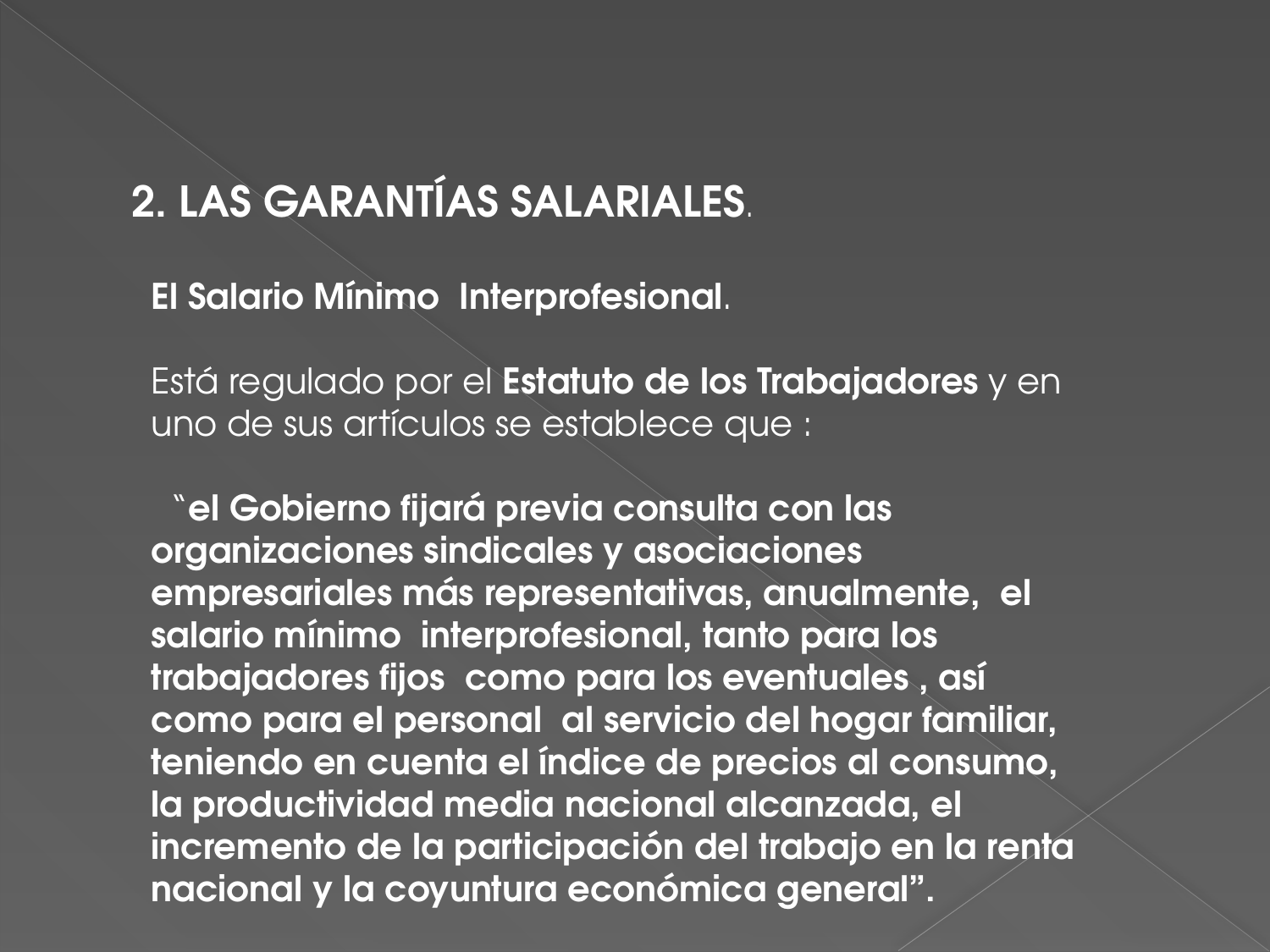

2. LAS GARANTÍAS SALARIALES.
El Salario Mínimo  Interprofesional.

Está regulado por el Estatuto de los Trabajadores y en uno de sus artículos se establece que :

  “el Gobierno fijará previa consulta con las organizaciones sindicales y asociaciones empresariales más representativas, anualmente,  el salario mínimo  interprofesional, tanto para los trabajadores fijos  como para los eventuales , así como para el personal  al servicio del hogar familiar, teniendo en cuenta el índice de precios al consumo, la productividad media nacional alcanzada, el incremento de la participación del trabajo en la renta nacional y la coyuntura económica general”.